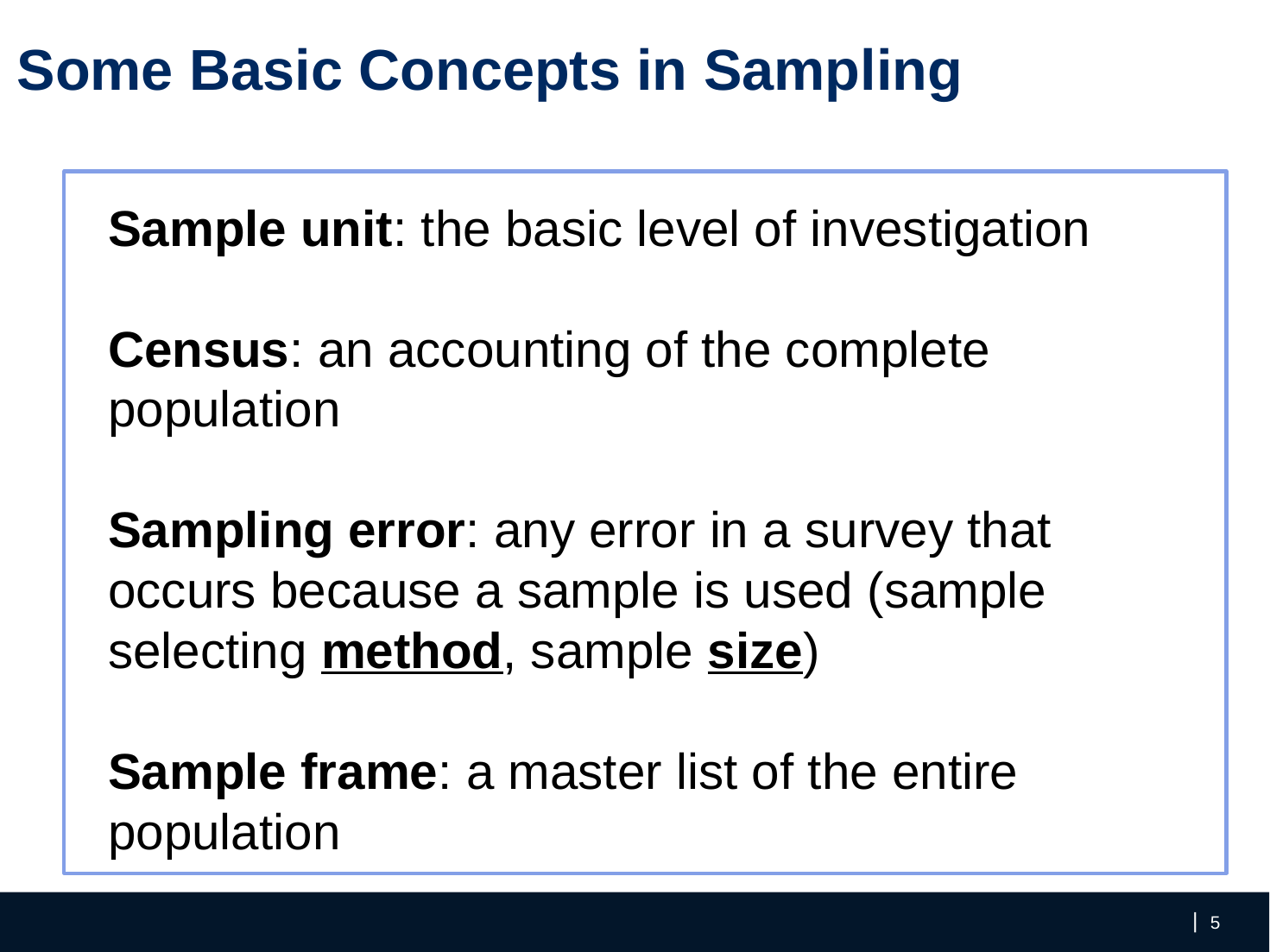

Some Basic Concepts in Sampling

Sample unit: the basic level of investigation

Census: an accounting of the complete population

Sampling error: any error in a survey that occurs because a sample is used (sample selecting method, sample size)

Sample frame: a master list of the entire population
5